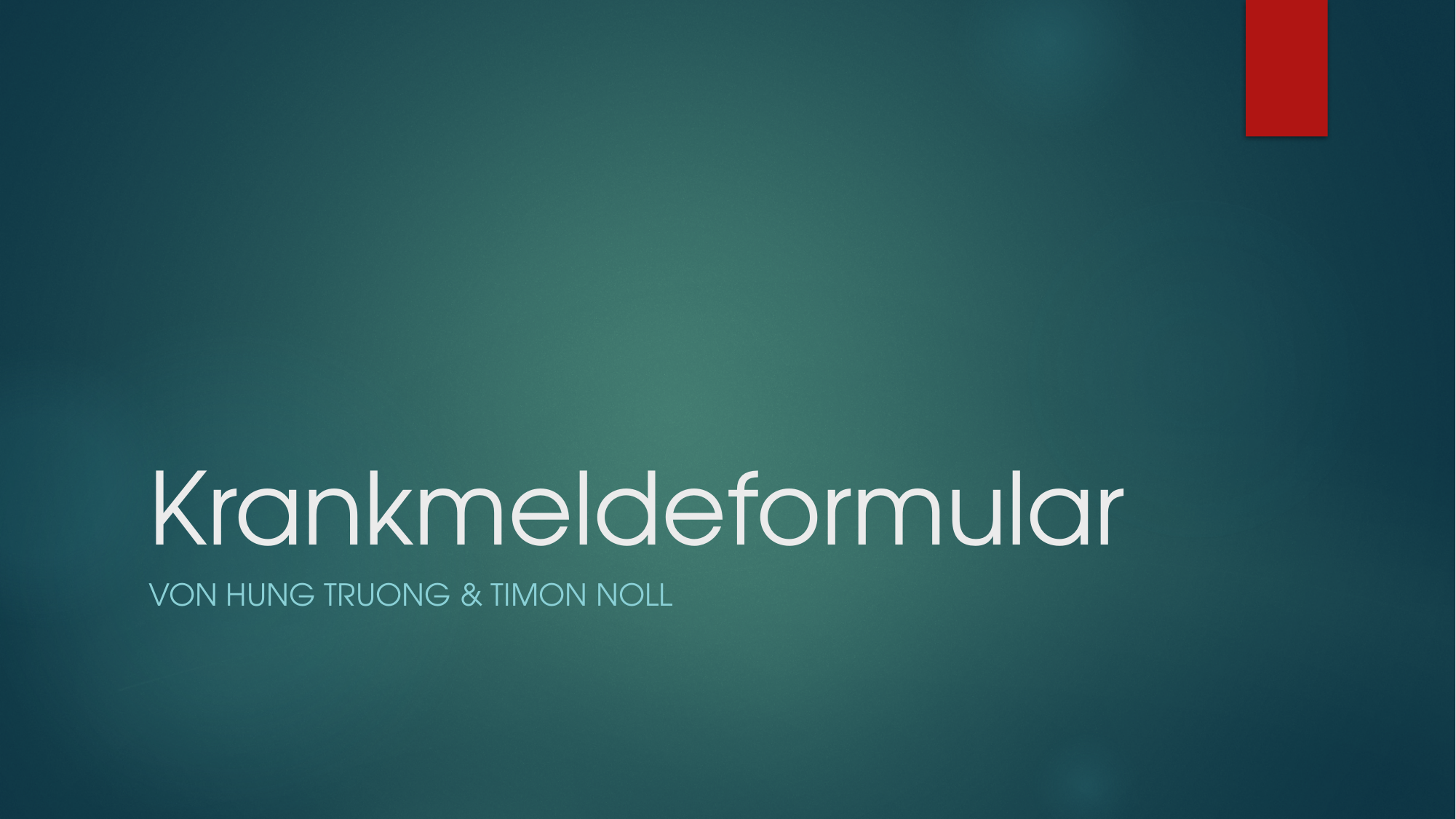

# Krankmeldeformular
Von Hung Truong & Timon Noll